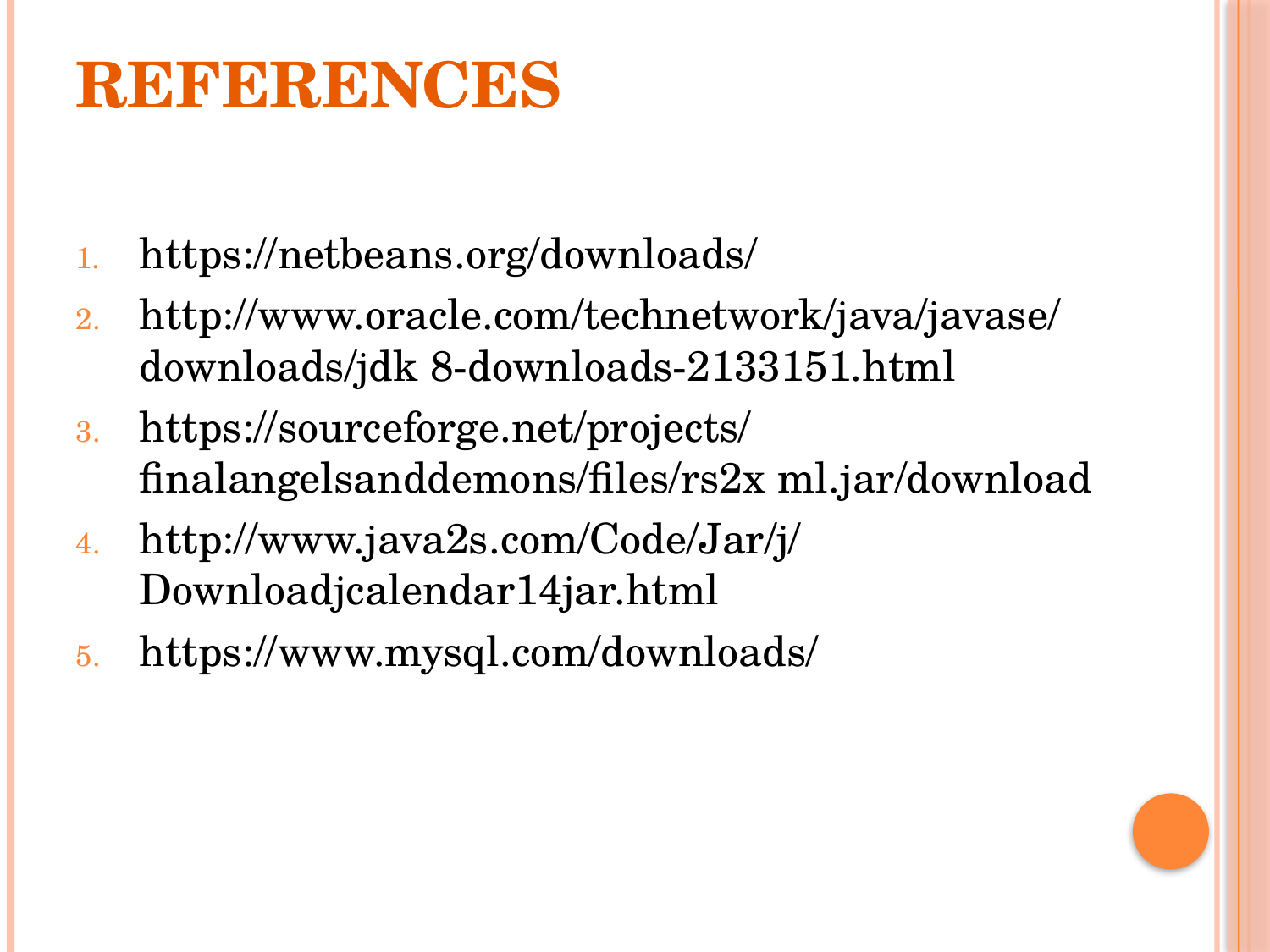

# References

https://netbeans.org/downloads/
http://www.oracle.com/technetwork/java/javase/downloads/jdk 8-downloads-2133151.html
https://sourceforge.net/projects/finalangelsanddemons/files/rs2x ml.jar/download
http://www.java2s.com/Code/Jar/j/Downloadjcalendar14jar.html
https://www.mysql.com/downloads/